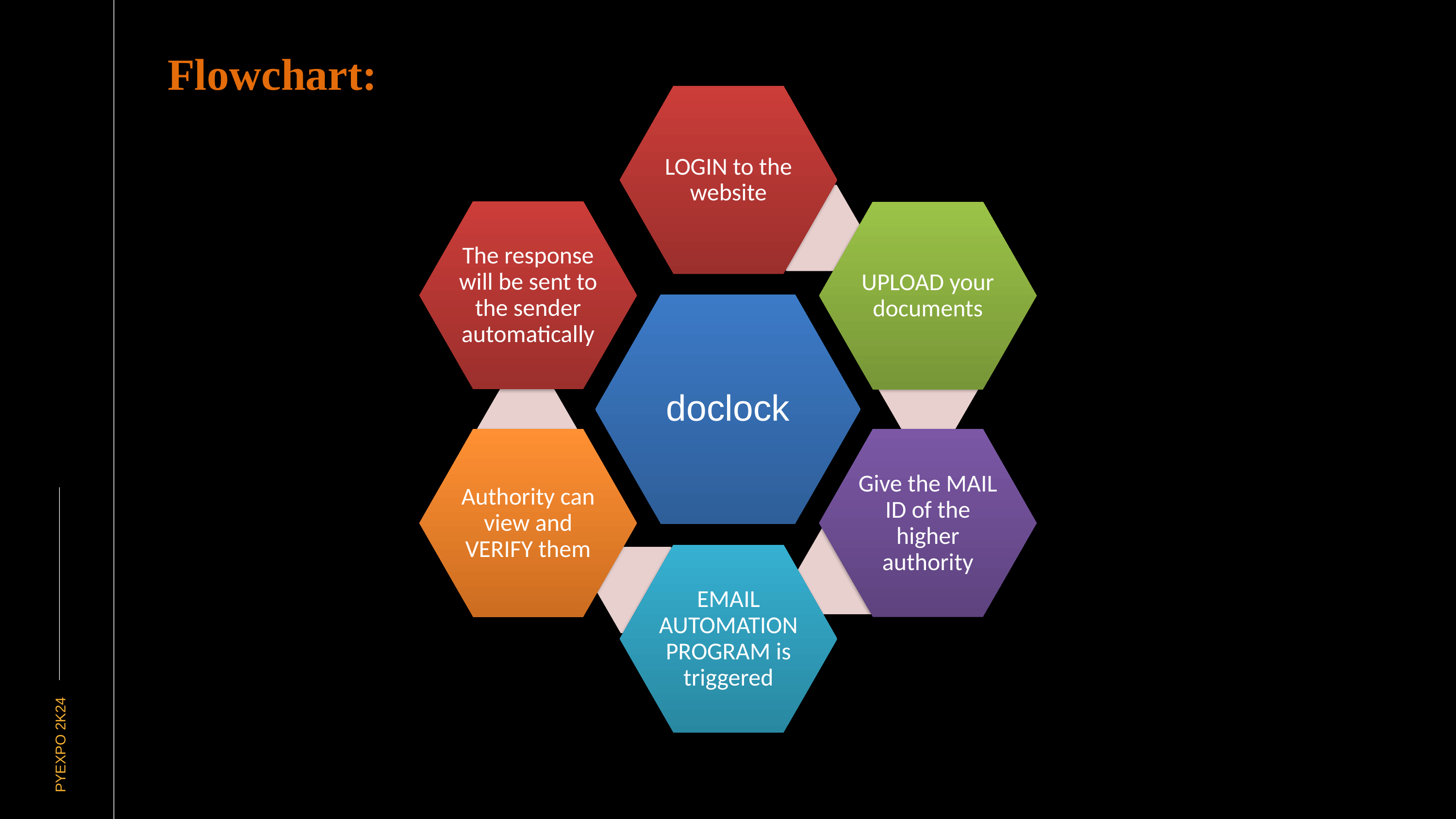

Flowchart:

doclock
LOGIN to the website
UPLOAD your documents
Give the MAIL ID of the higher authority
EMAIL AUTOMATION PROGRAM is triggered
Authority can view and VERIFY them
The response will be sent to the sender automatically

PYEXPO 2K24